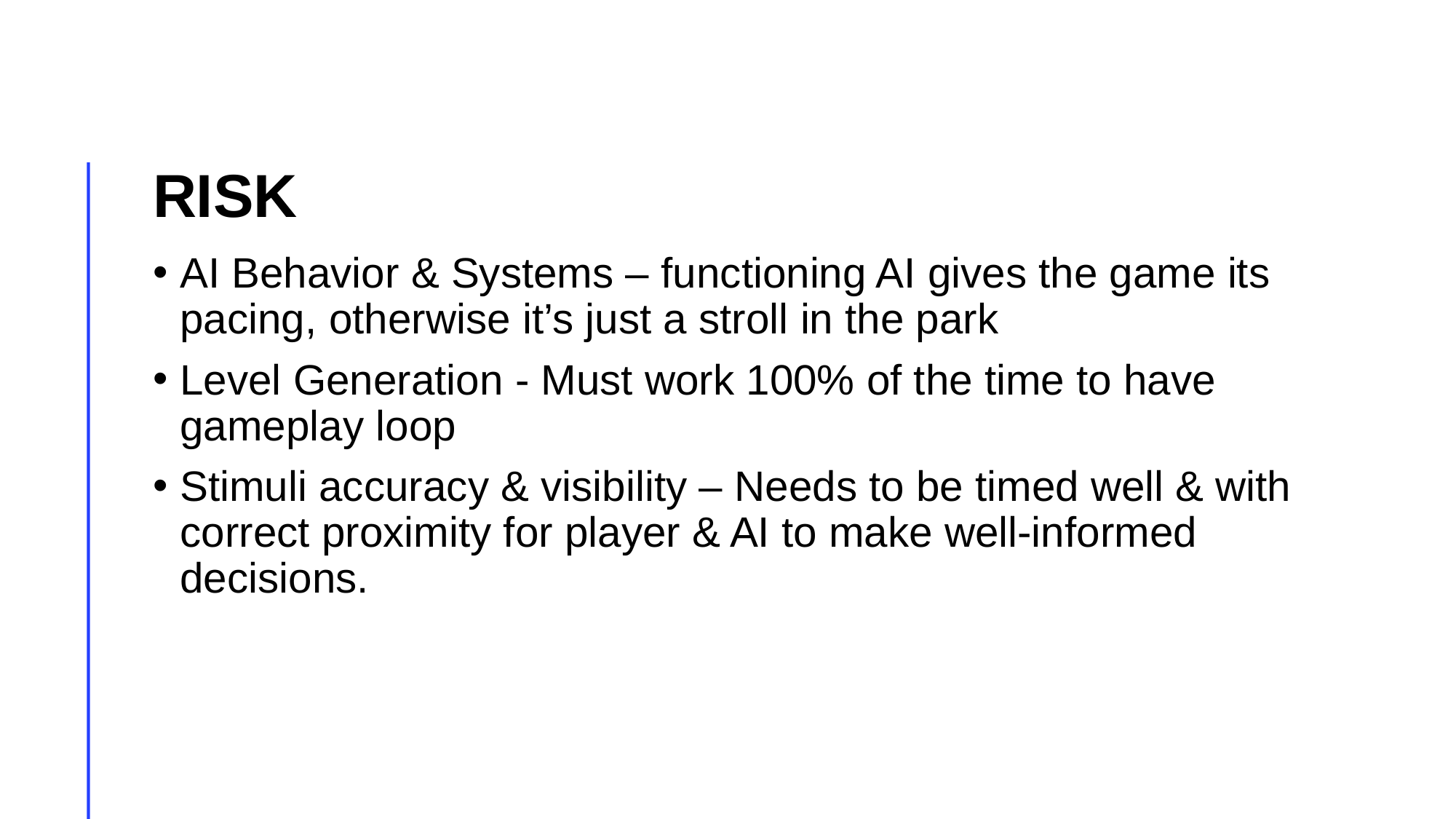

# Risk
AI Behavior & Systems – functioning AI gives the game its pacing, otherwise it’s just a stroll in the park
Level Generation - Must work 100% of the time to have gameplay loop
Stimuli accuracy & visibility – Needs to be timed well & with correct proximity for player & AI to make well-informed decisions.